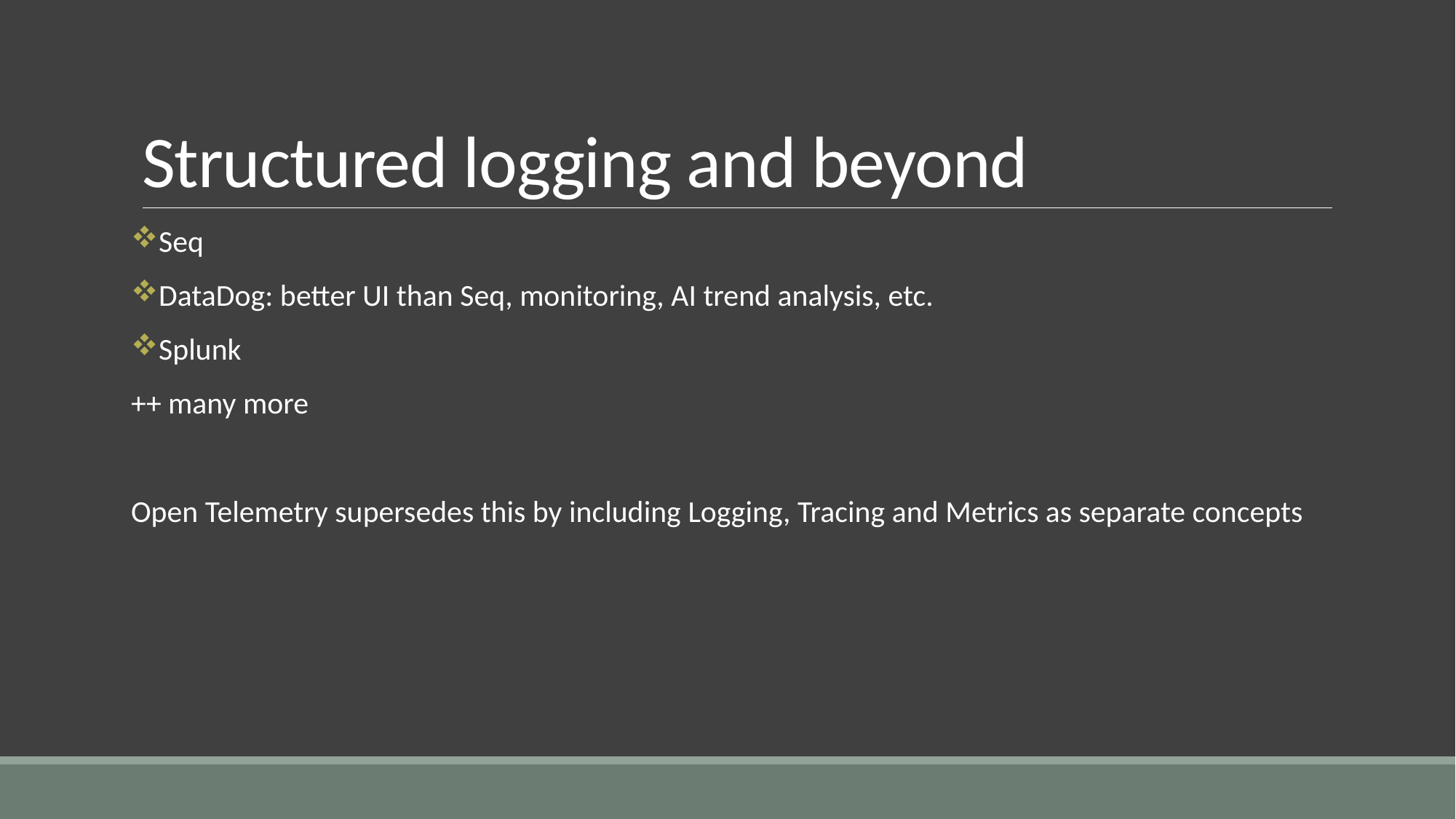

# Structured logging and beyond
Seq
DataDog: better UI than Seq, monitoring, AI trend analysis, etc.
Splunk
++ many more

Open Telemetry supersedes this by including Logging, Tracing and Metrics as separate concepts